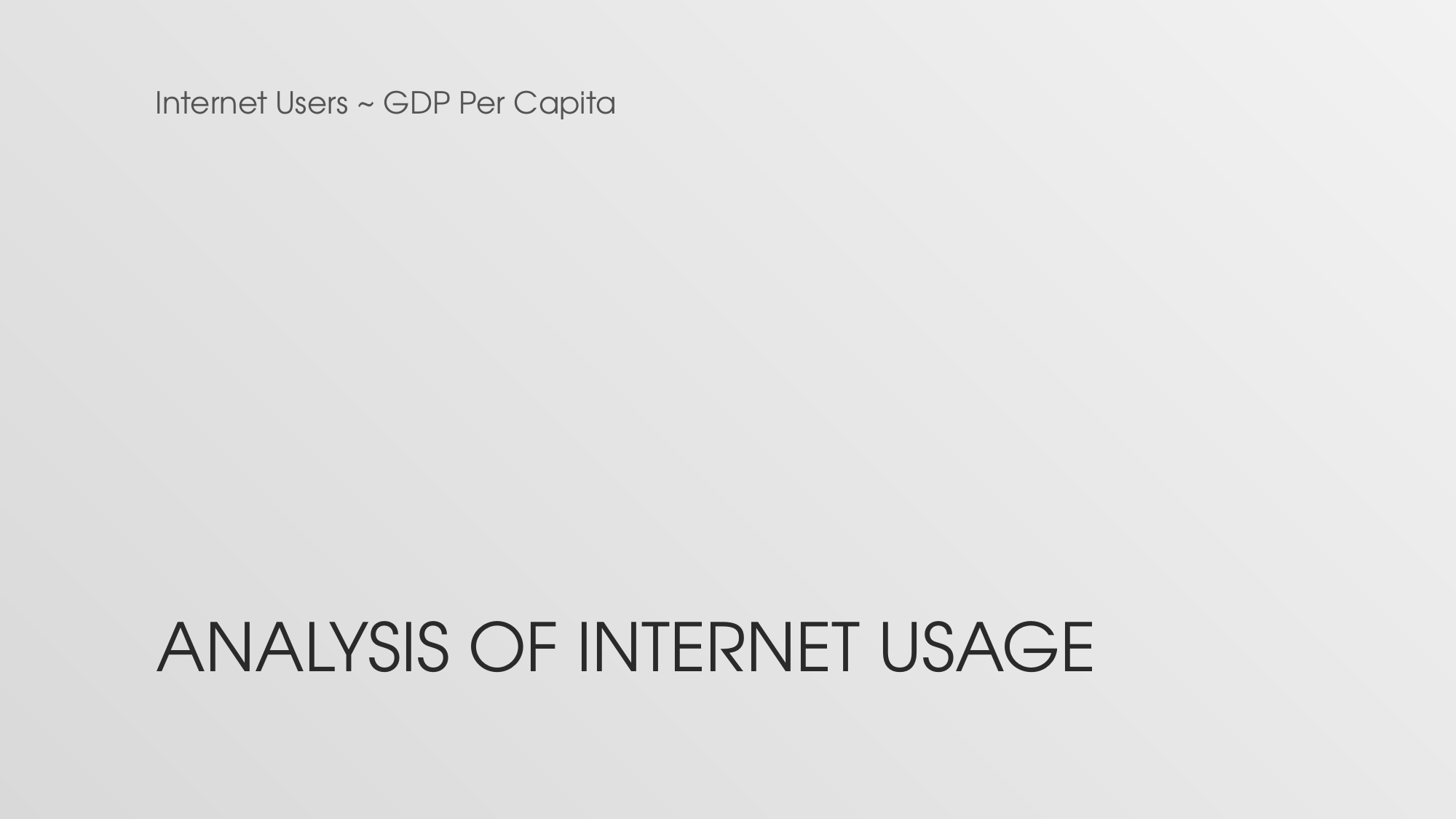

Internet Users ~ GDP Per Capita
# Analysis of Internet Usage